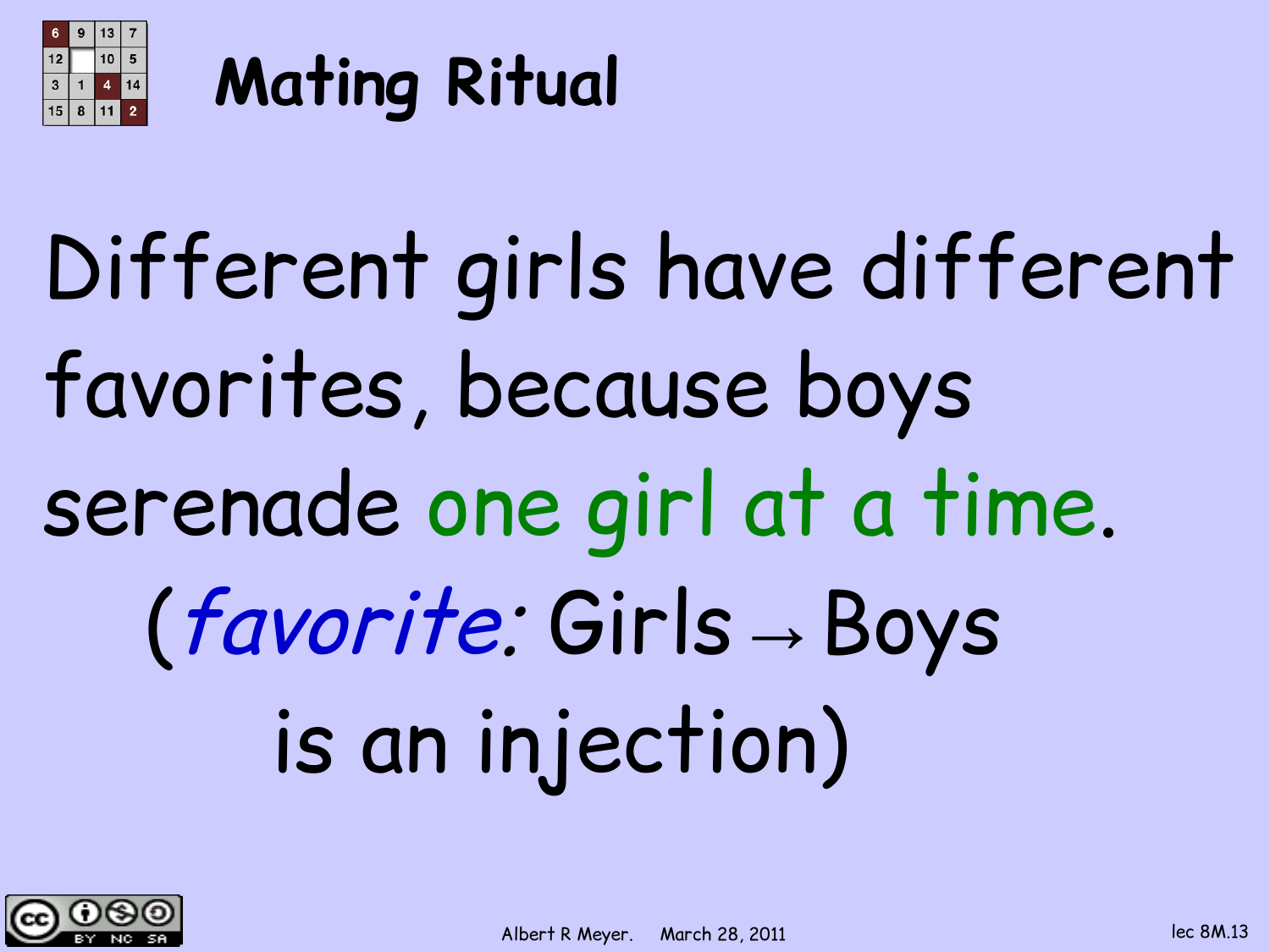

# Mating Ritual
Different girls have different
favorites, because boys
serenade one girl at a time.
    (favorite: Girls→Boys
         is an injection)
lec 8M.13